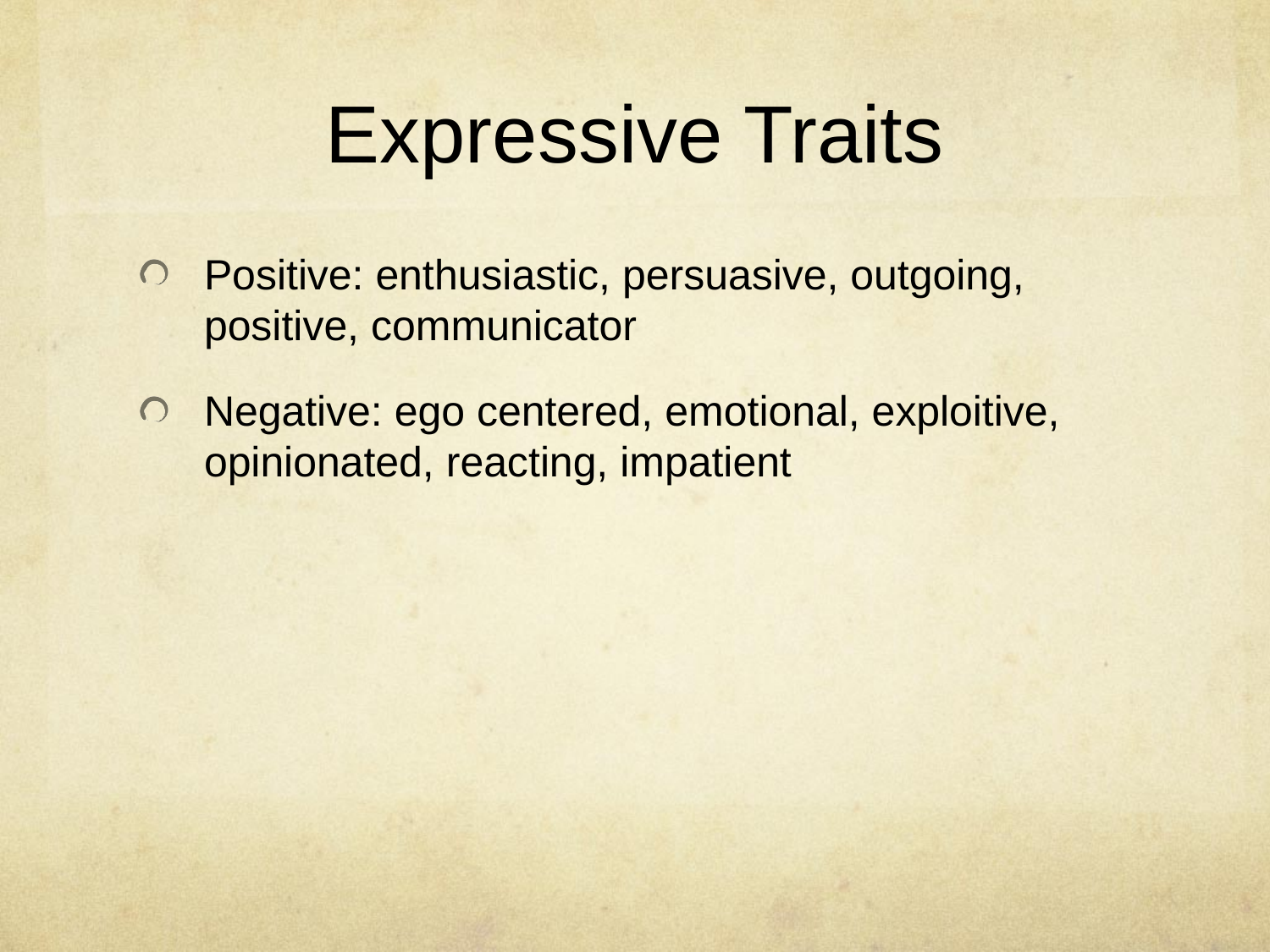

# Expressive Traits
Positive: enthusiastic, persuasive, outgoing, positive, communicator
Negative: ego centered, emotional, exploitive, opinionated, reacting, impatient